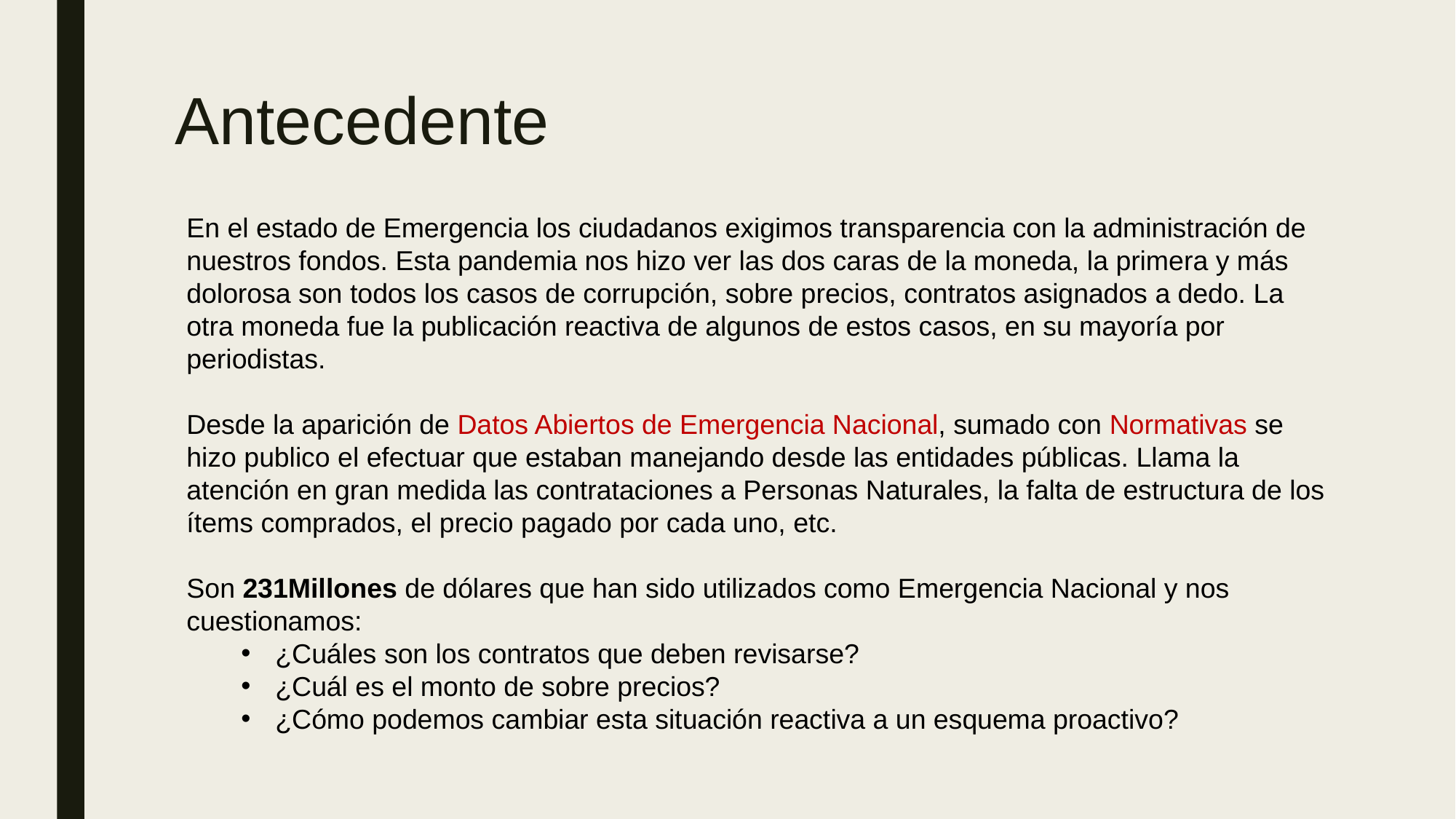

# Antecedente
En el estado de Emergencia los ciudadanos exigimos transparencia con la administración de nuestros fondos. Esta pandemia nos hizo ver las dos caras de la moneda, la primera y más dolorosa son todos los casos de corrupción, sobre precios, contratos asignados a dedo. La otra moneda fue la publicación reactiva de algunos de estos casos, en su mayoría por periodistas.

Desde la aparición de Datos Abiertos de Emergencia Nacional, sumado con Normativas se hizo publico el efectuar que estaban manejando desde las entidades públicas. Llama la atención en gran medida las contrataciones a Personas Naturales, la falta de estructura de los ítems comprados, el precio pagado por cada uno, etc.

Son 231Millones de dólares que han sido utilizados como Emergencia Nacional y nos cuestionamos:
¿Cuáles son los contratos que deben revisarse?
¿Cuál es el monto de sobre precios?
¿Cómo podemos cambiar esta situación reactiva a un esquema proactivo?